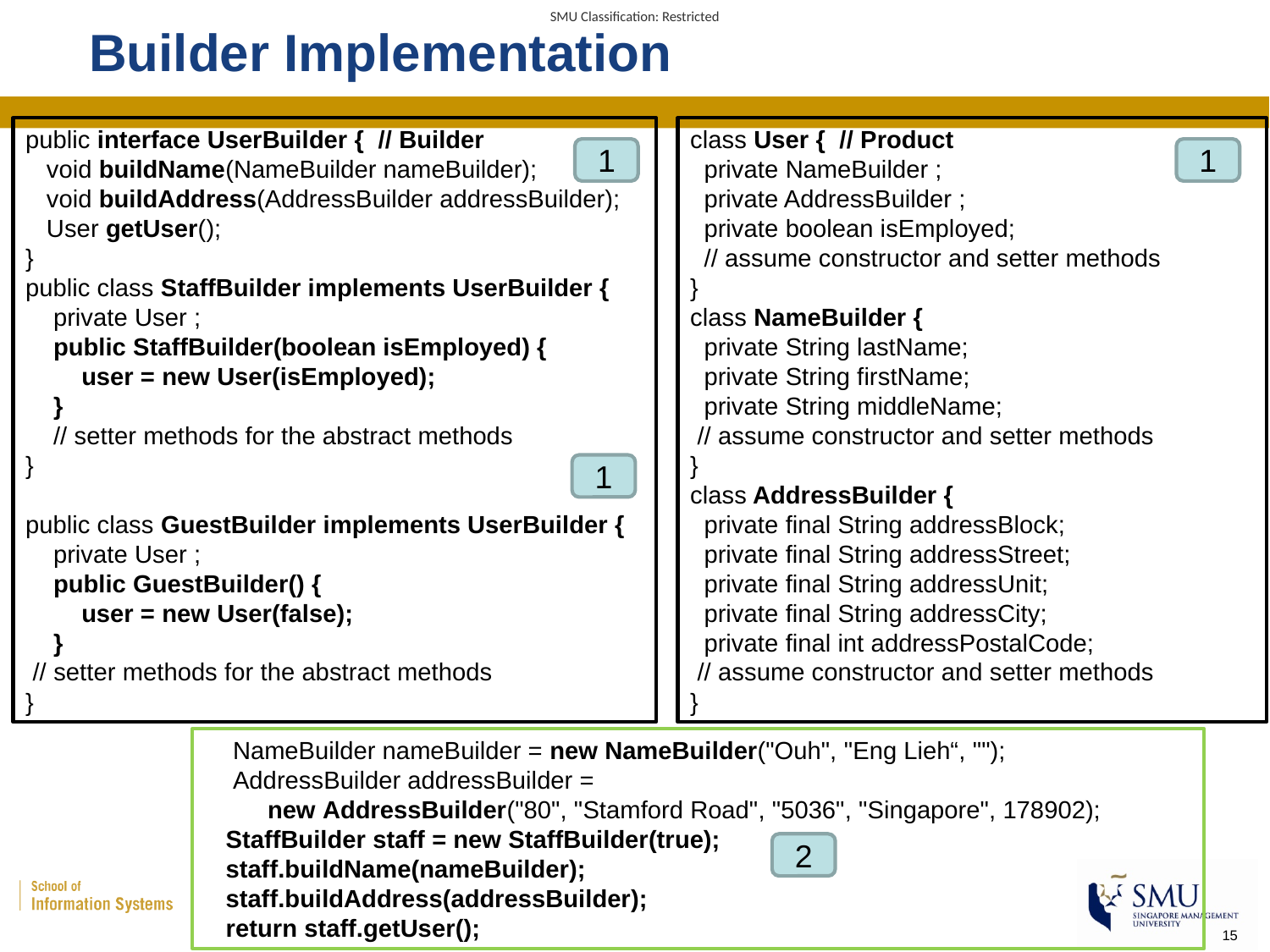

# Builder Implementation
public interface UserBuilder {  // Builder
   void buildName(NameBuilder nameBuilder);
   void buildAddress(AddressBuilder addressBuilder);
   User getUser();
}
public class StaffBuilder implements UserBuilder {
    private User ;
    public StaffBuilder(boolean isEmployed) {
        user = new User(isEmployed);
    }
    // setter methods for the abstract methods
}

public class GuestBuilder implements UserBuilder {
    private User ;
    public GuestBuilder() {
        user = new User(false);
    }
 // setter methods for the abstract methods
}
class User {  // Product
  private NameBuilder ;
  private AddressBuilder ;
  private boolean isEmployed;
  // assume constructor and setter methods
}
class NameBuilder {
  private String lastName;
  private String firstName;
  private String middleName;
 // assume constructor and setter methods
}
class AddressBuilder {
  private final String addressBlock;
  private final String addressStreet;
  private final String addressUnit;
  private final String addressCity;
  private final int addressPostalCode;
 // assume constructor and setter methods
}
1
1
1
    NameBuilder nameBuilder = new NameBuilder("Ouh", "Eng Lieh“, "");
    AddressBuilder addressBuilder =
         new AddressBuilder("80", "Stamford Road", "5036", "Singapore", 178902);
   StaffBuilder staff = new StaffBuilder(true);
   staff.buildName(nameBuilder);
   staff.buildAddress(addressBuilder);
   return staff.getUser();
2
15